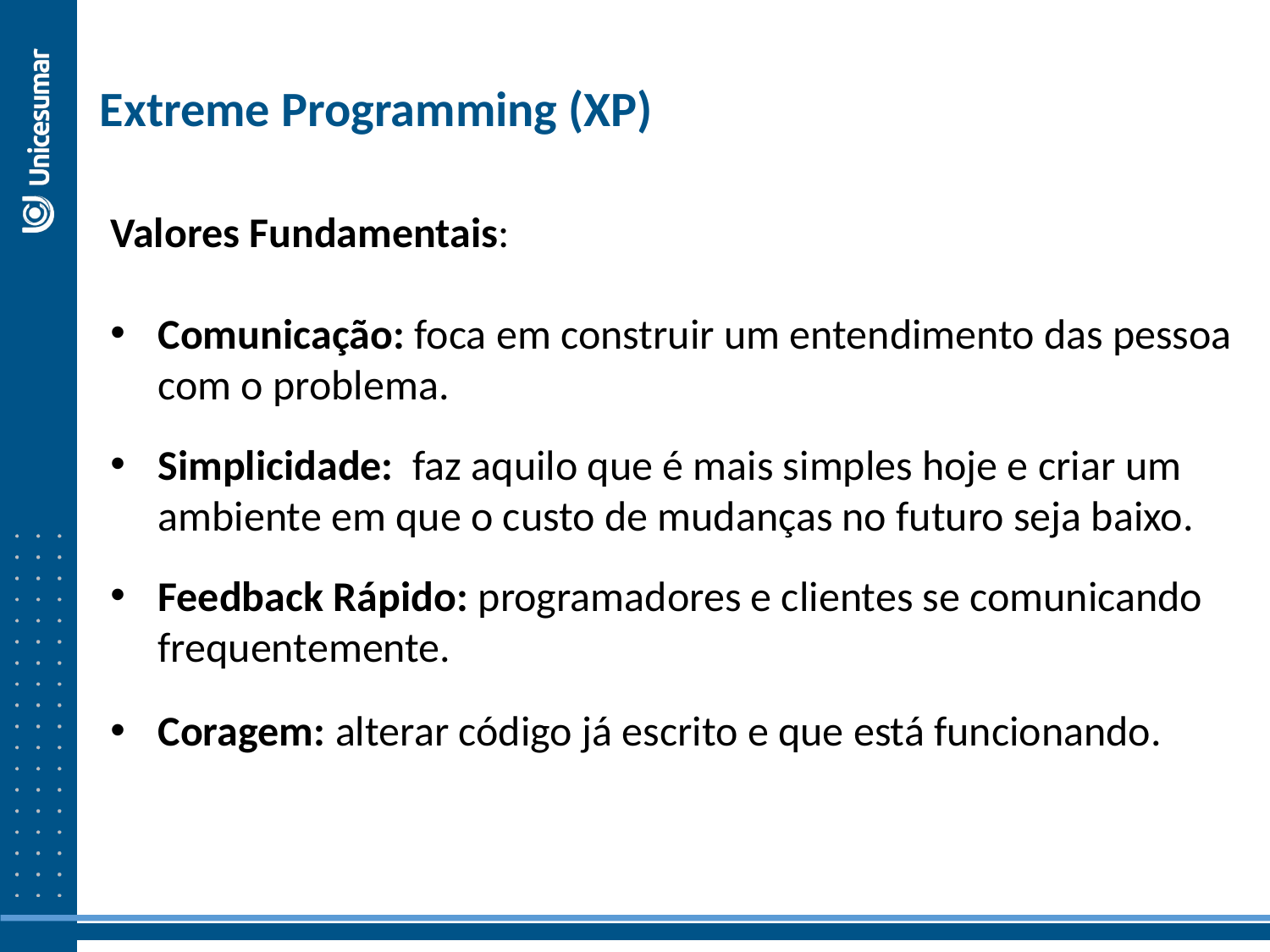

Extreme Programming (XP)
Valores Fundamentais:

Comunicação: foca em construir um entendimento das pessoa com o problema.

Simplicidade:  faz aquilo que é mais simples hoje e criar um ambiente em que o custo de mudanças no futuro seja baixo.

Feedback Rápido: programadores e clientes se comunicando frequentemente.

Coragem: alterar código já escrito e que está funcionando.